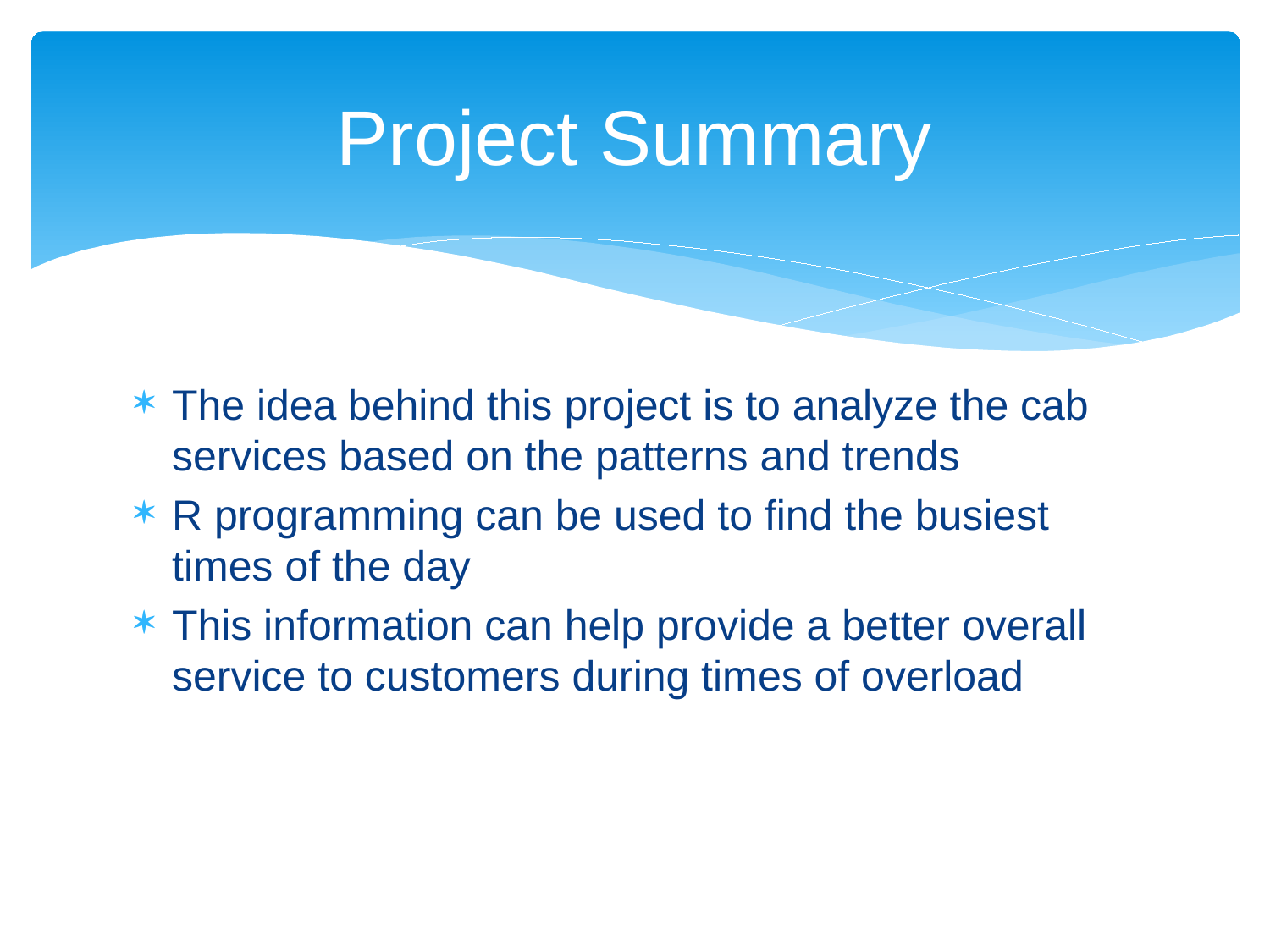

# Project Summary
The idea behind this project is to analyze the cab services based on the patterns and trends
R programming can be used to find the busiest times of the day
This information can help provide a better overall service to customers during times of overload